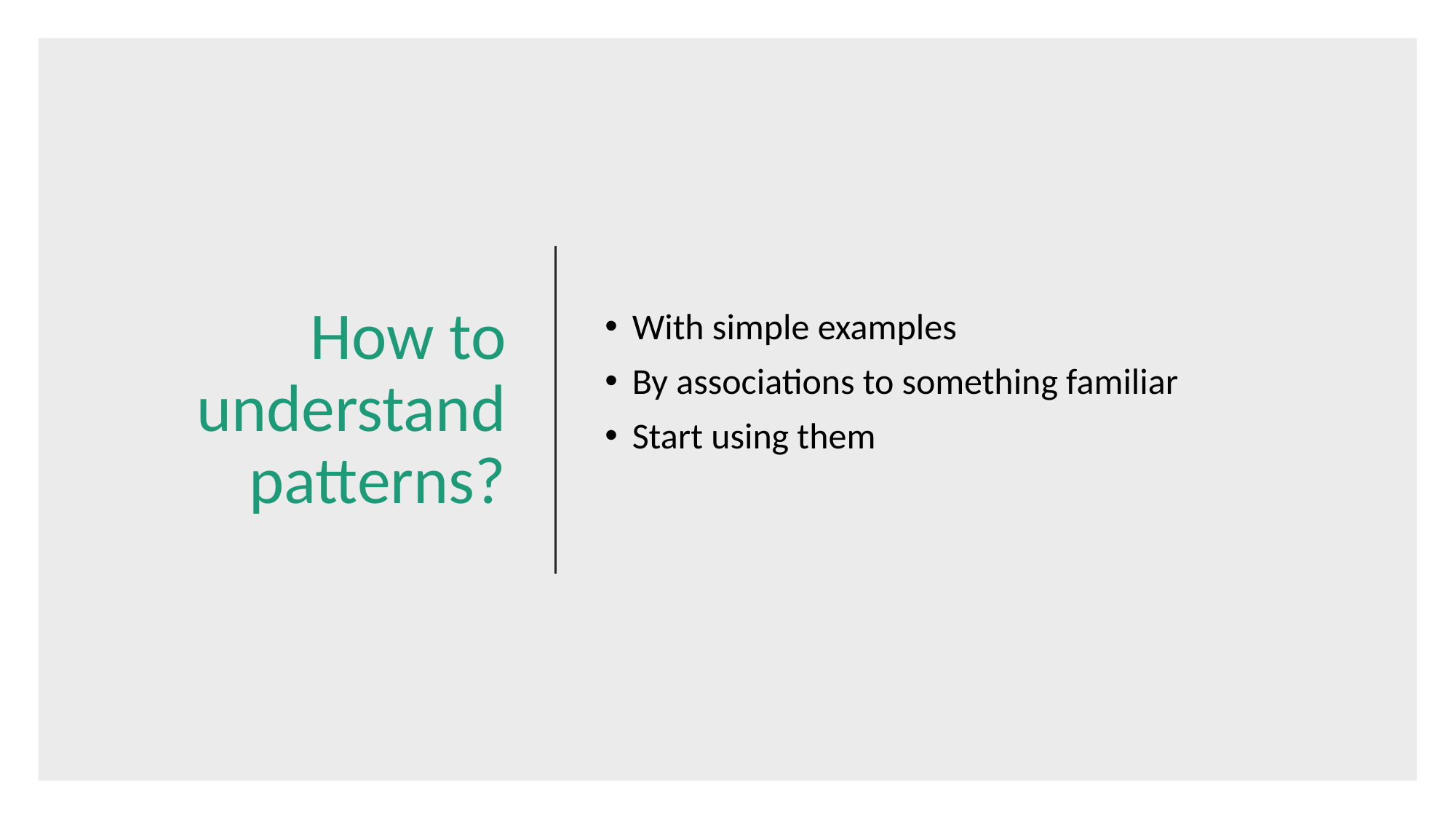

# How to understand patterns?
With simple examples
By associations to something familiar
Start using them